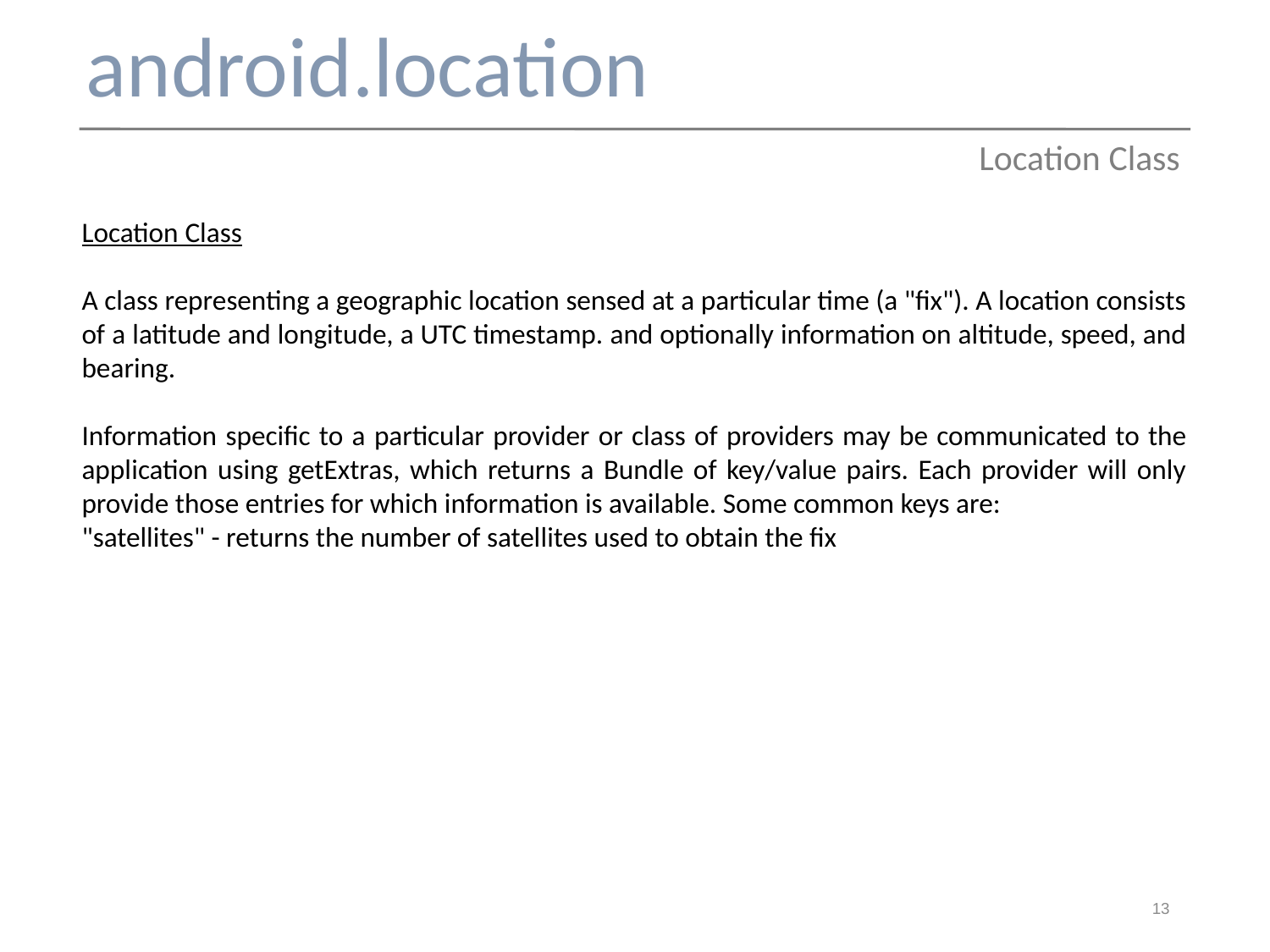

# android.location
Location Class
Location Class

A class representing a geographic location sensed at a particular time (a "fix"). A location consists of a latitude and longitude, a UTC timestamp. and optionally information on altitude, speed, and bearing.

Information specific to a particular provider or class of providers may be communicated to the application using getExtras, which returns a Bundle of key/value pairs. Each provider will only provide those entries for which information is available. Some common keys are:
"satellites" - returns the number of satellites used to obtain the fix
13